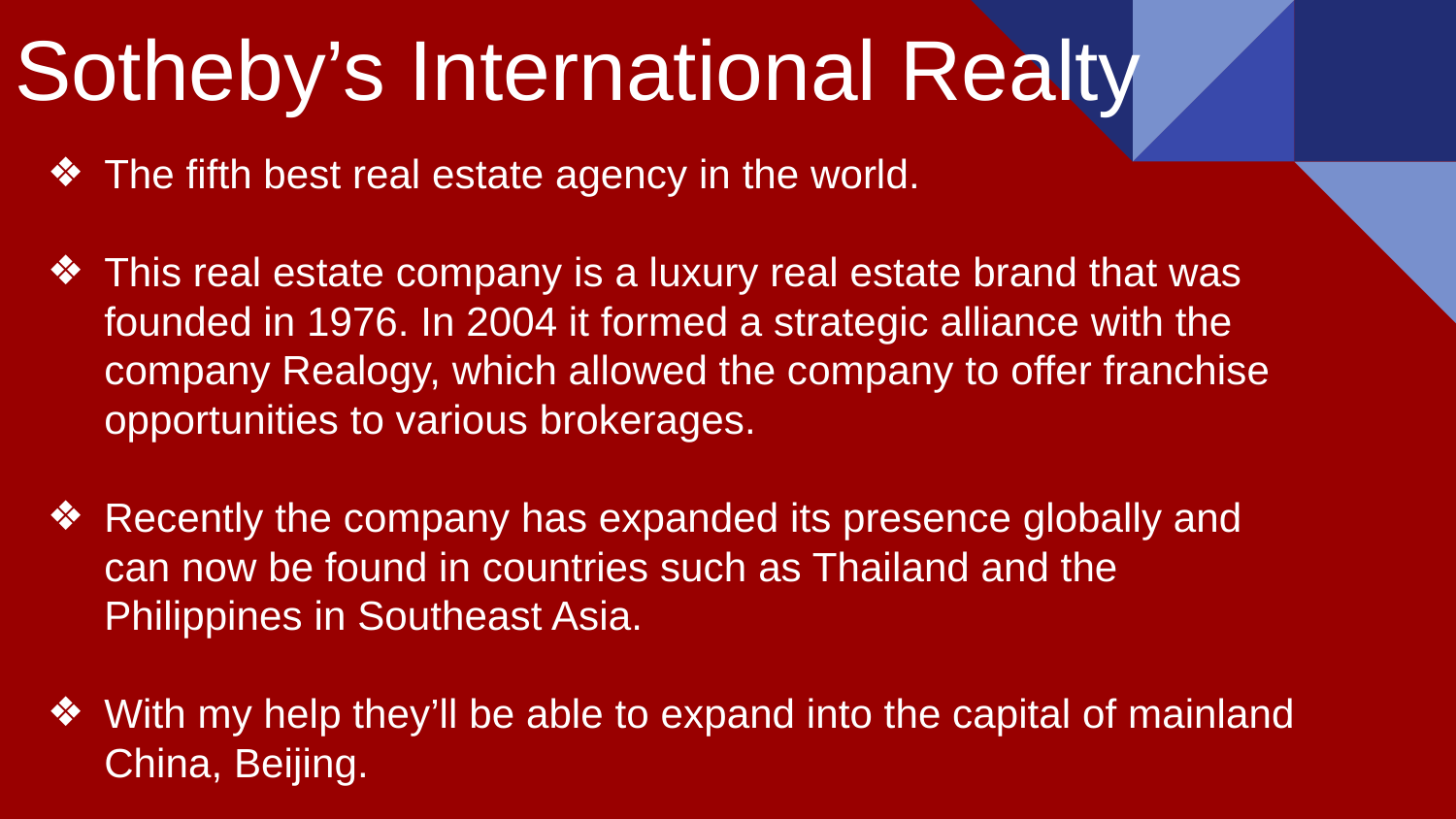

# Sotheby’s International Realty
The fifth best real estate agency in the world.

This real estate company is a luxury real estate brand that was founded in 1976. In 2004 it formed a strategic alliance with the company Realogy, which allowed the company to offer franchise opportunities to various brokerages.

Recently the company has expanded its presence globally and can now be found in countries such as Thailand and the Philippines in Southeast Asia.

With my help they’ll be able to expand into the capital of mainland China, Beijing.